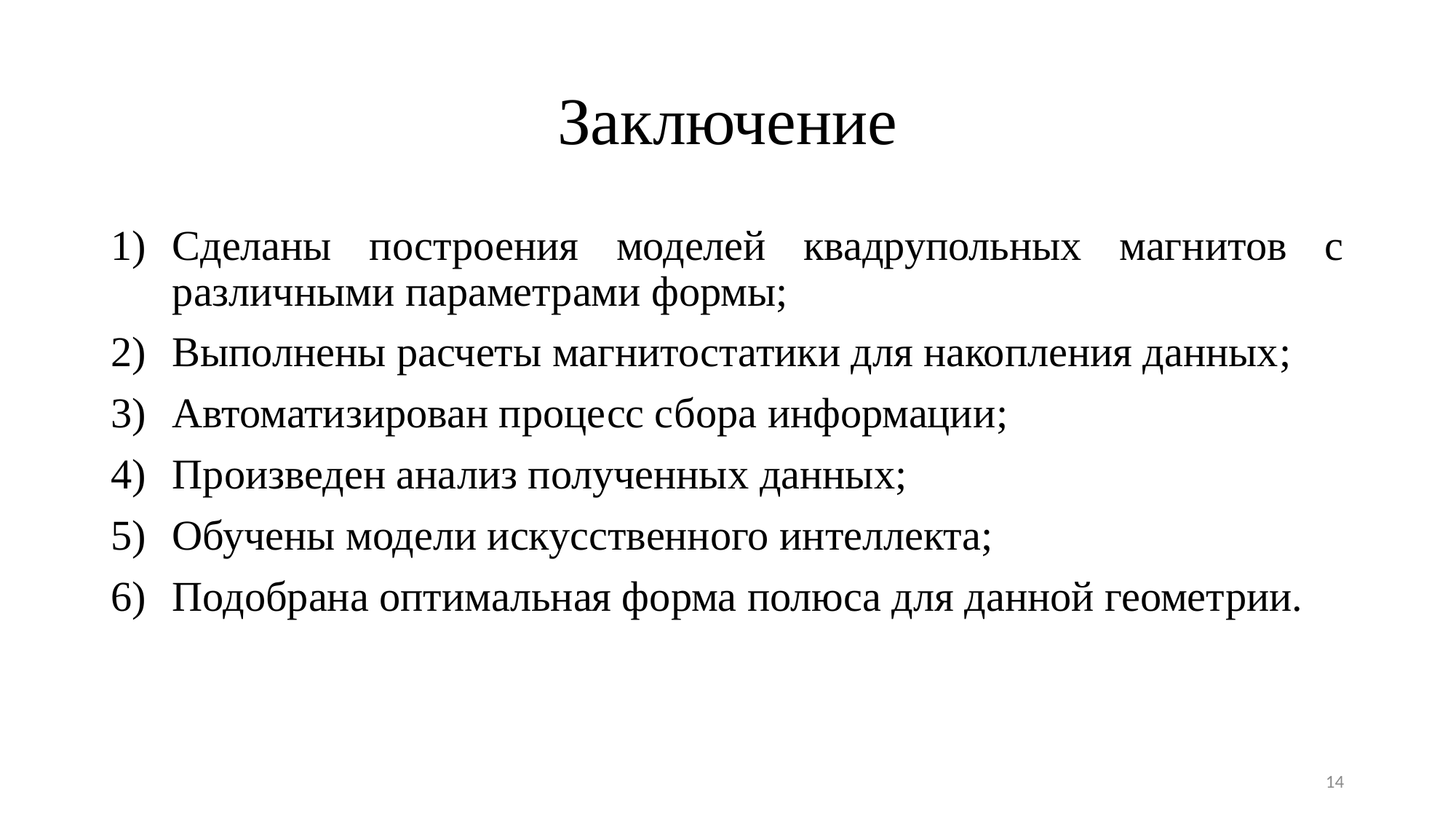

# Заключение
Сделаны построения моделей квадрупольных магнитов с различными параметрами формы;
Выполнены расчеты магнитостатики для накопления данных;
Автоматизирован процесс сбора информации;
Произведен анализ полученных данных;
Обучены модели искусственного интеллекта;
Подобрана оптимальная форма полюса для данной геометрии.
14